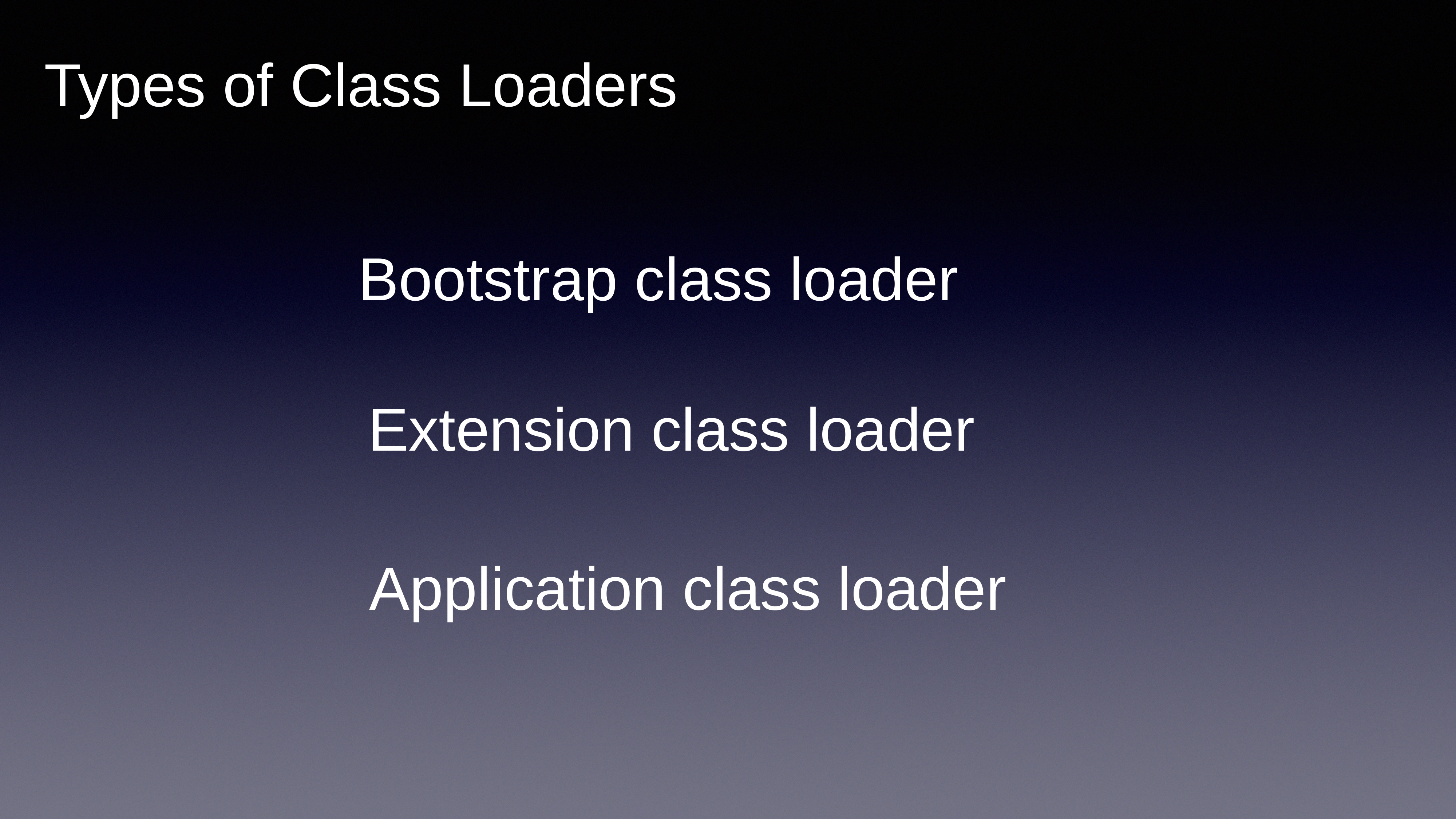

Types of Class Loaders
Bootstrap class loader
Extension class loader
Application class loader